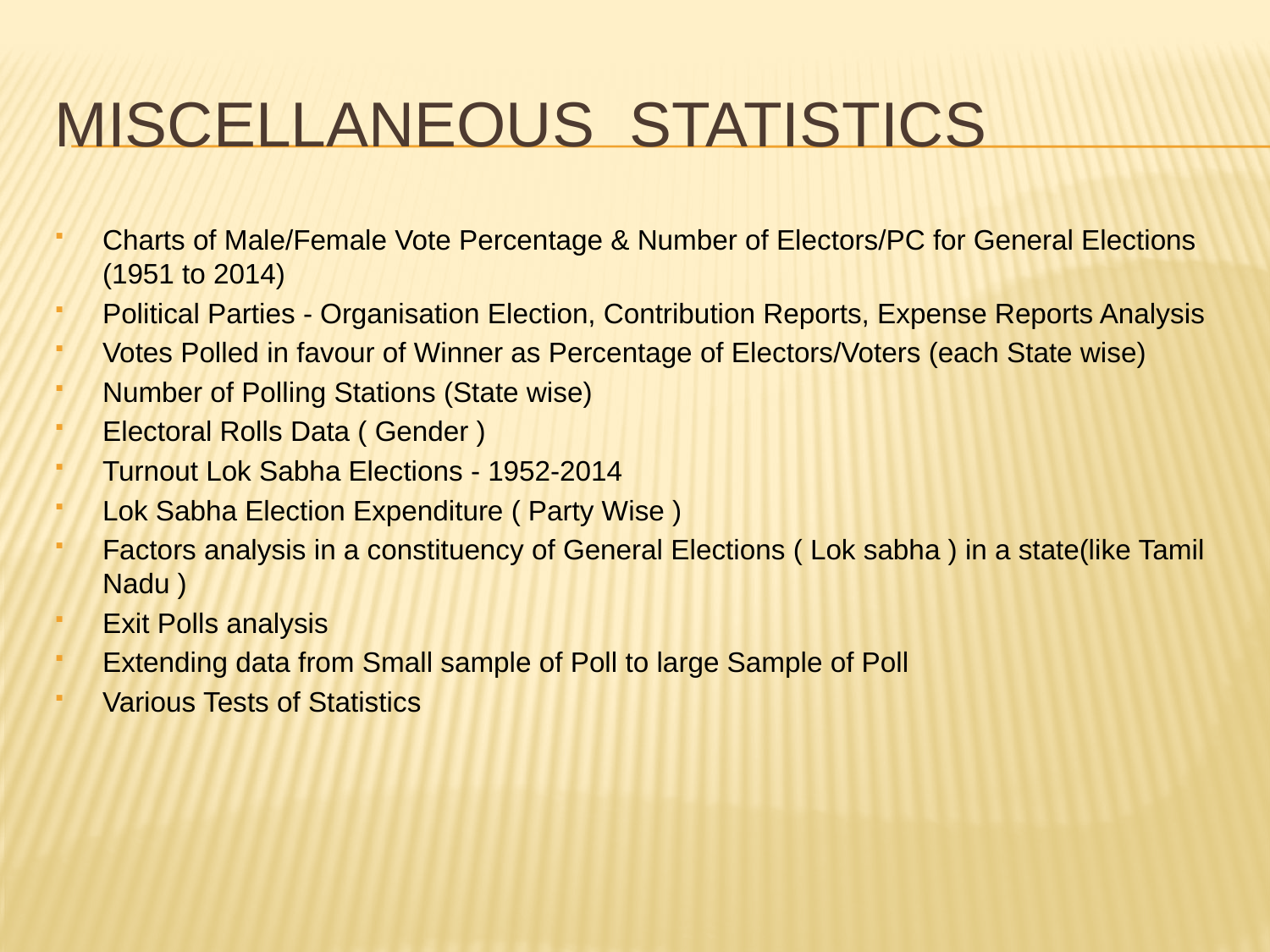

# Miscellaneous  Statistics
Charts of Male/Female Vote Percentage & Number of Electors/PC for General Elections (1951 to 2014)
Political Parties - Organisation Election, Contribution Reports, Expense Reports Analysis
Votes Polled in favour of Winner as Percentage of Electors/Voters (each State wise)
Number of Polling Stations (State wise)
Electoral Rolls Data ( Gender )
Turnout Lok Sabha Elections - 1952-2014
Lok Sabha Election Expenditure ( Party Wise )
Factors analysis in a constituency of General Elections ( Lok sabha ) in a state(like Tamil Nadu )
Exit Polls analysis
Extending data from Small sample of Poll to large Sample of Poll
Various Tests of Statistics